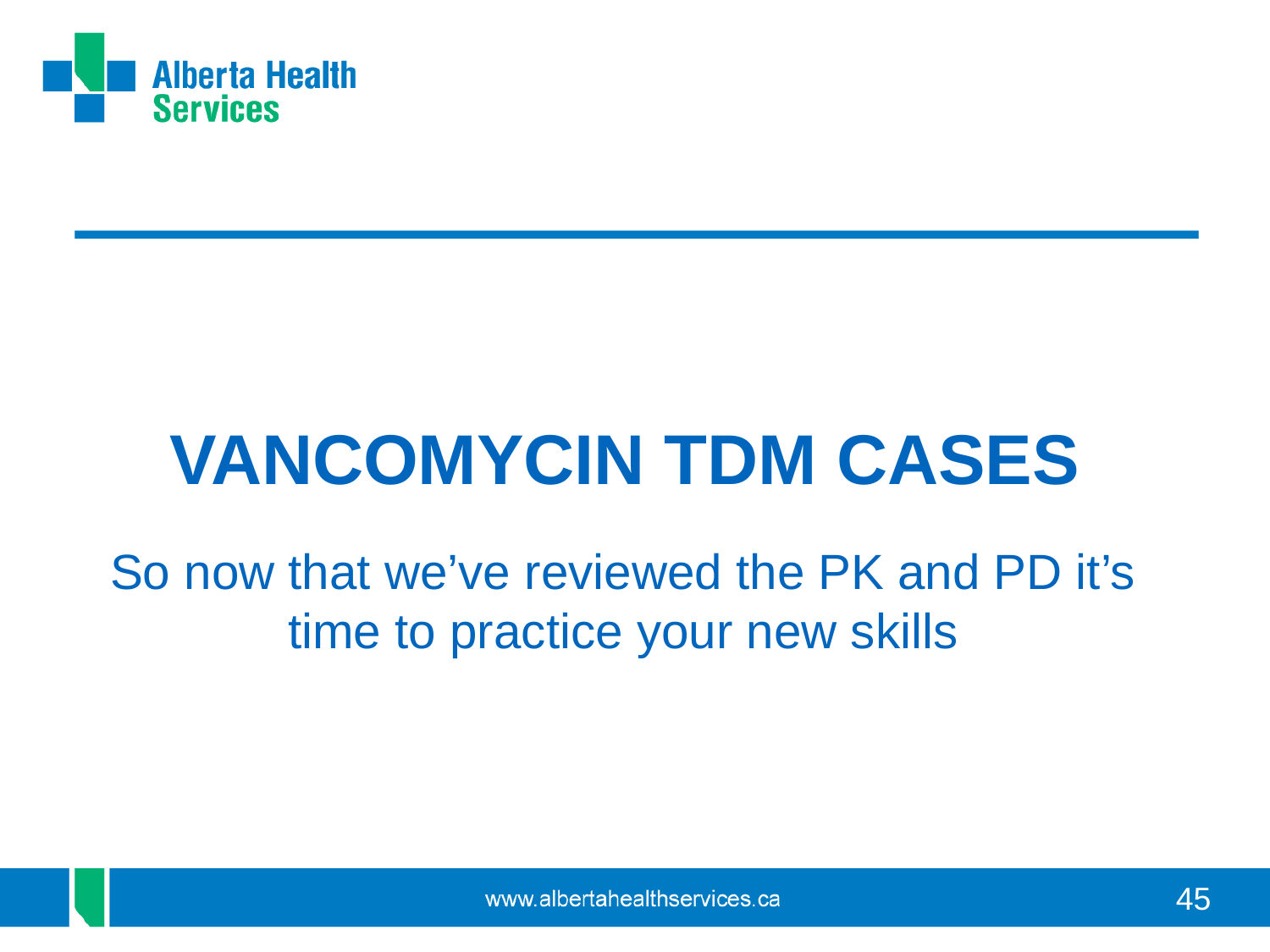

# VANCOMYCIN TDM CASES
So now that we’ve reviewed the PK and PD it’s time to practice your new skills